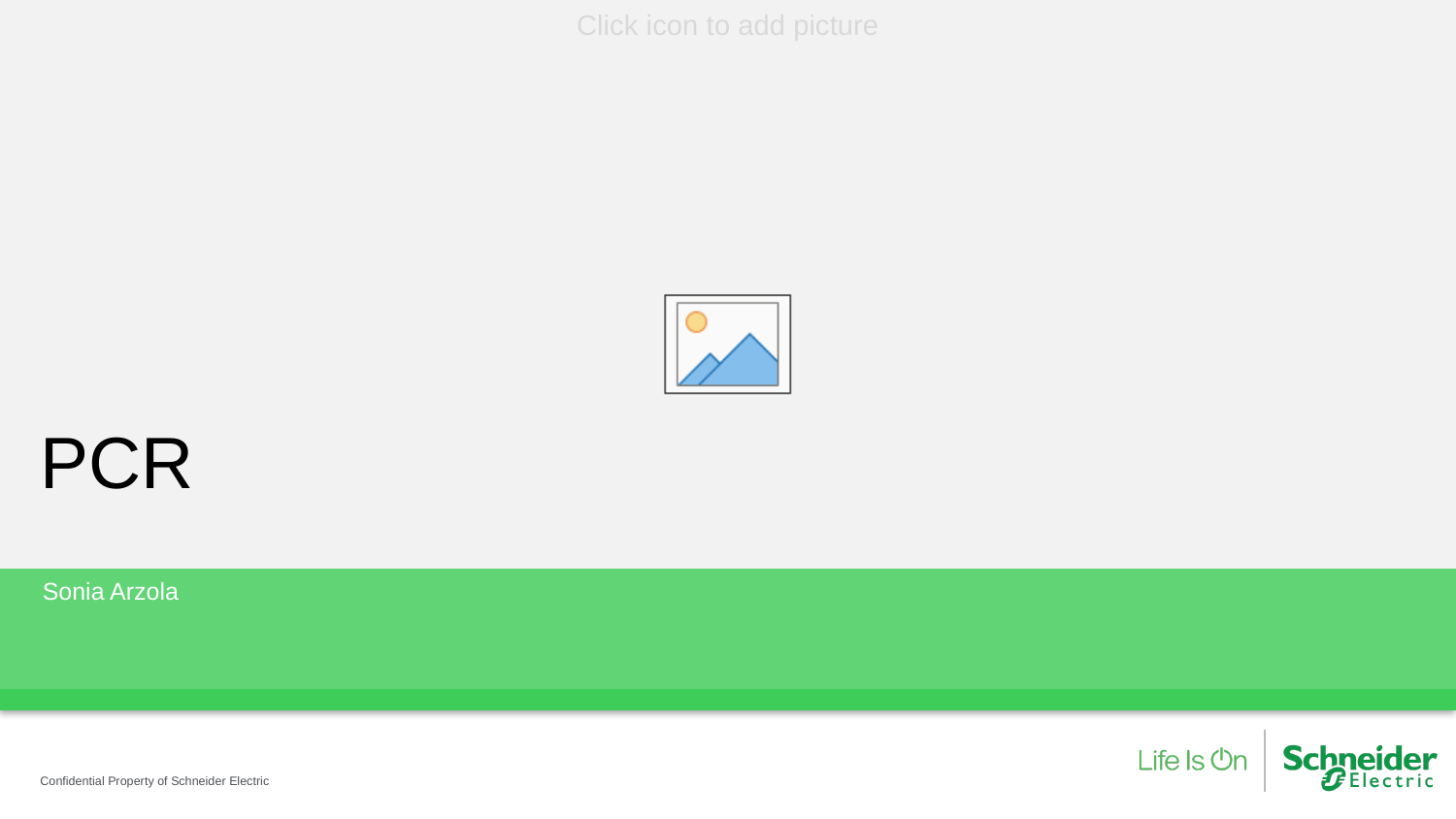

# PCR

Sonia Arzola
Confidential Property of Schneider Electric